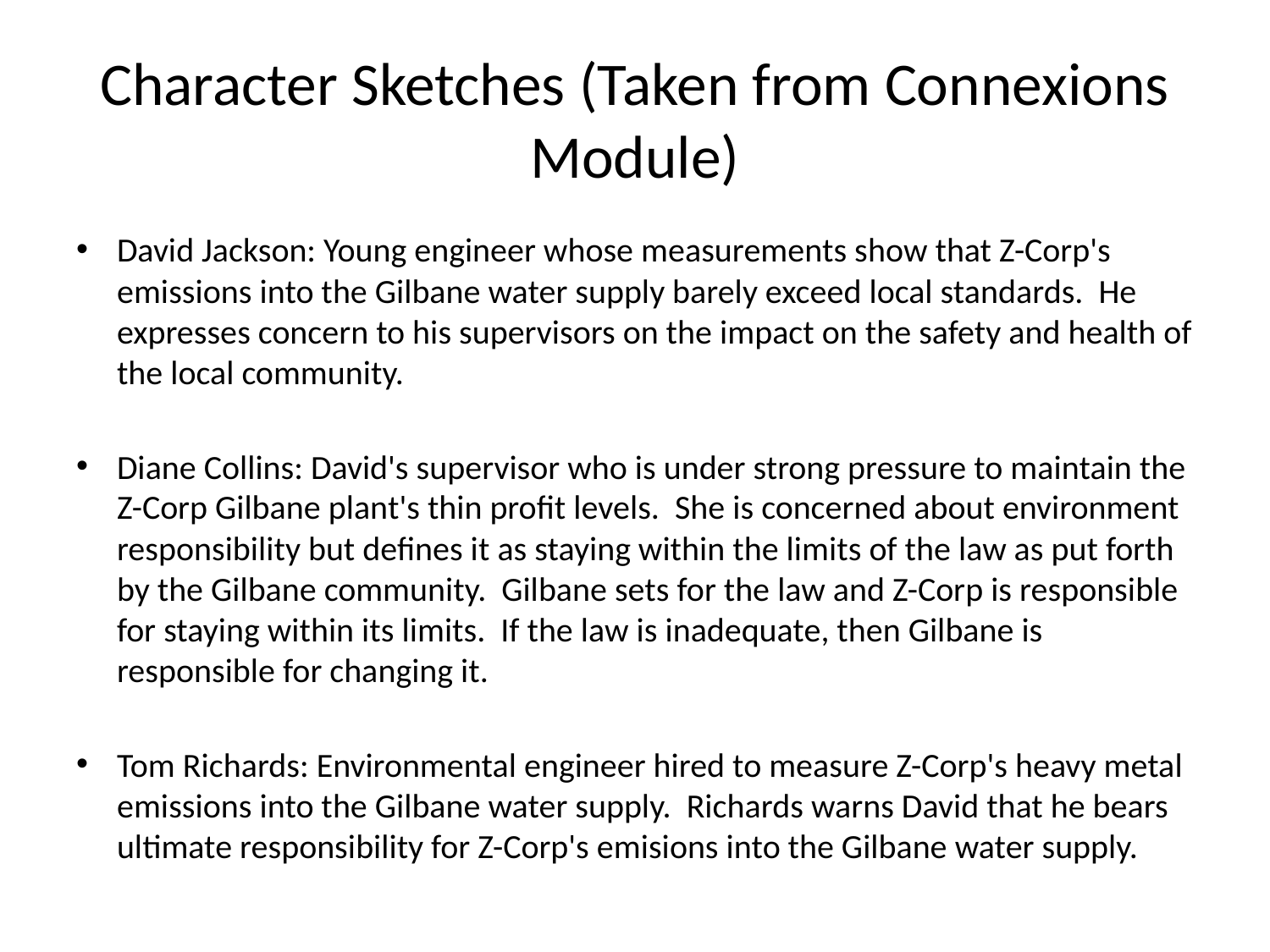

# Character Sketches (Taken from Connexions Module)
David Jackson: Young engineer whose measurements show that Z-Corp's emissions into the Gilbane water supply barely exceed local standards.  He expresses concern to his supervisors on the impact on the safety and health of the local community.

Diane Collins: David's supervisor who is under strong pressure to maintain the Z-Corp Gilbane plant's thin profit levels.  She is concerned about environment responsibility but defines it as staying within the limits of the law as put forth by the Gilbane community.  Gilbane sets for the law and Z-Corp is responsible for staying within its limits.  If the law is inadequate, then Gilbane is responsible for changing it.

Tom Richards: Environmental engineer hired to measure Z-Corp's heavy metal emissions into the Gilbane water supply.  Richards warns David that he bears ultimate responsibility for Z-Corp's emisions into the Gilbane water supply.